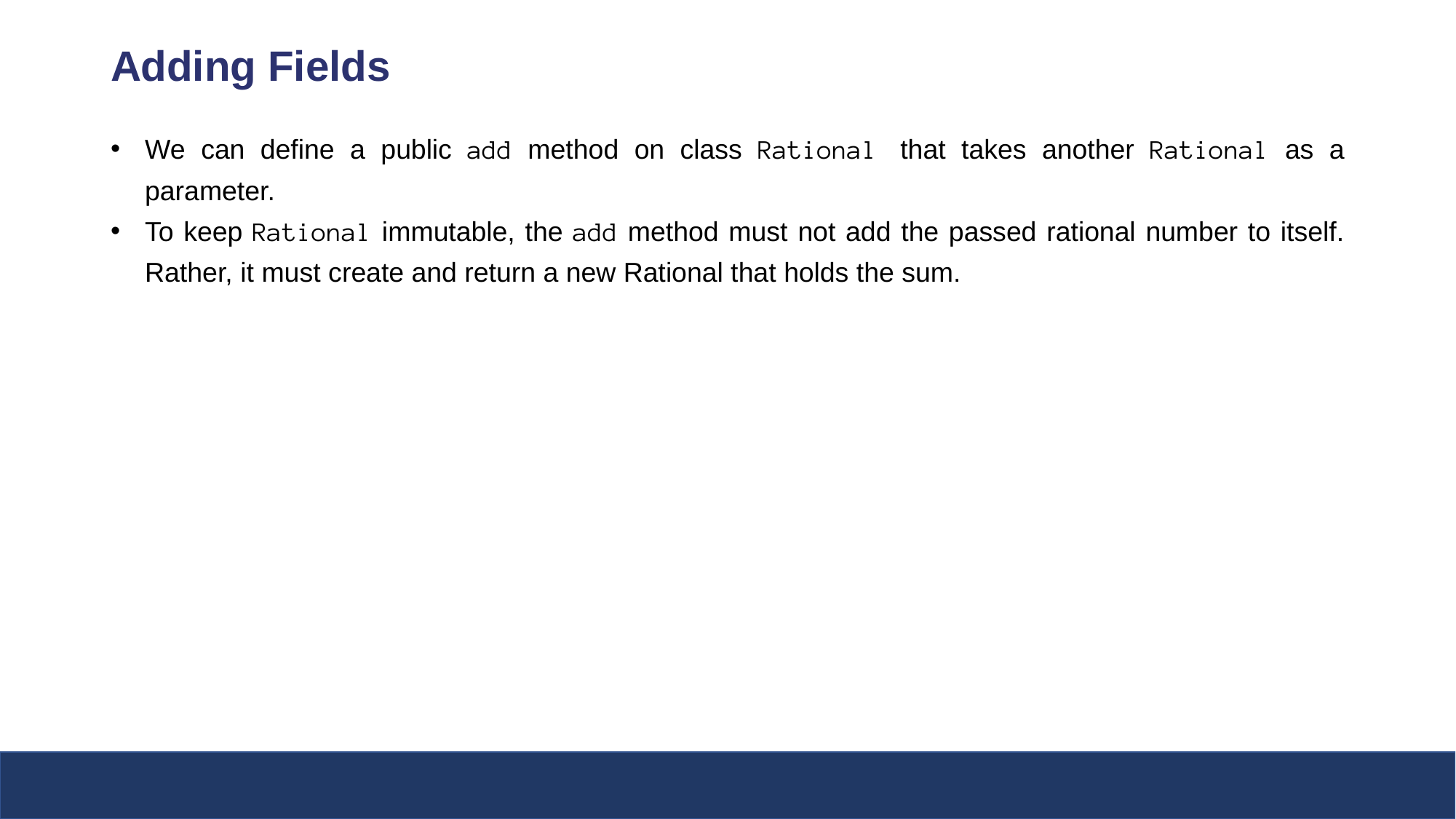

Adding Fields
We can define a public add method on class Rational that takes another Rational as a parameter.
To keep Rational immutable, the add method must not add the passed rational number to itself. Rather, it must create and return a new Rational that holds the sum.
26